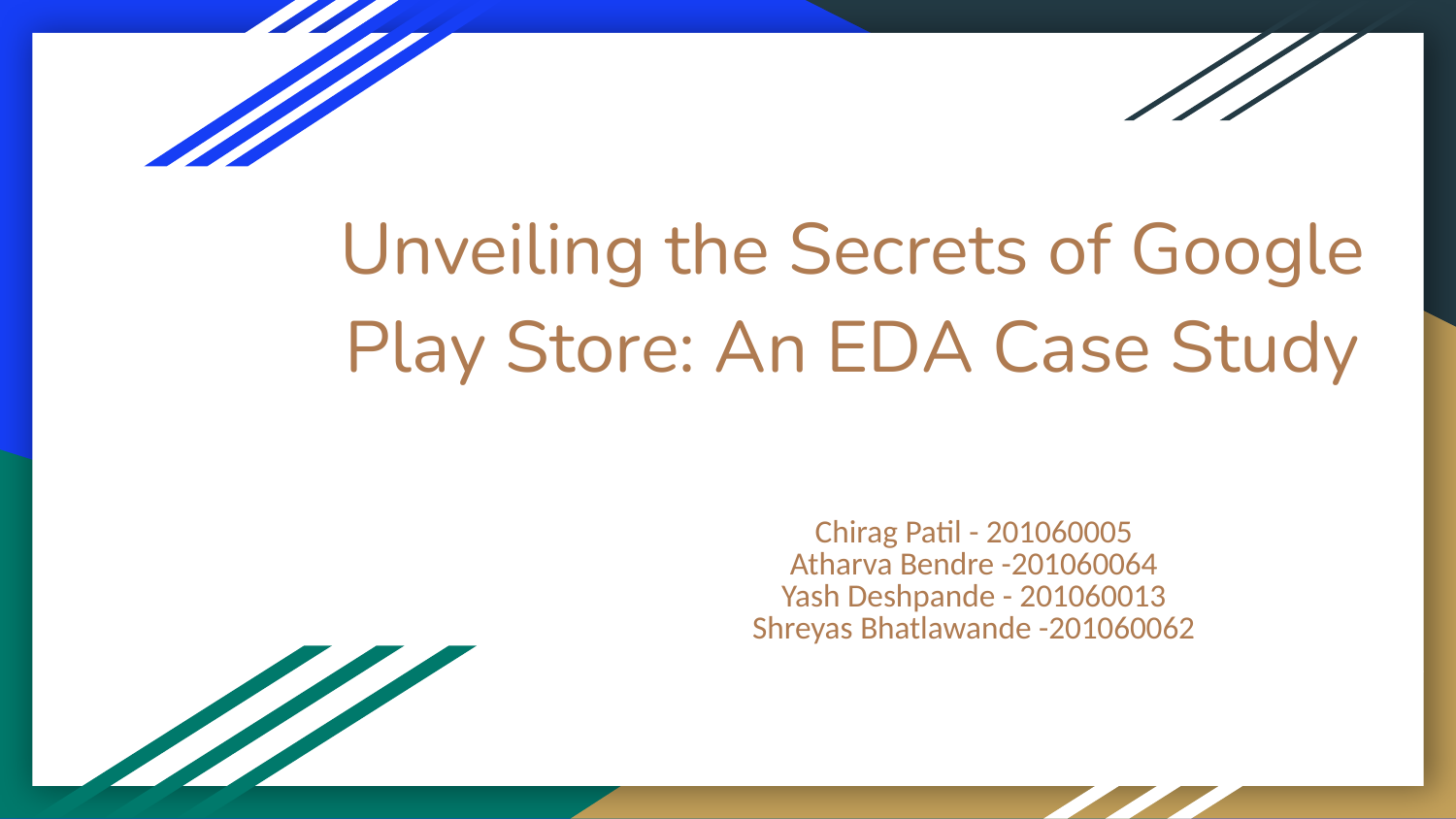

# Unveiling the Secrets of Google Play Store: An EDA Case Study
Chirag Patil - 201060005
Atharva Bendre -201060064
Yash Deshpande - 201060013
Shreyas Bhatlawande -201060062